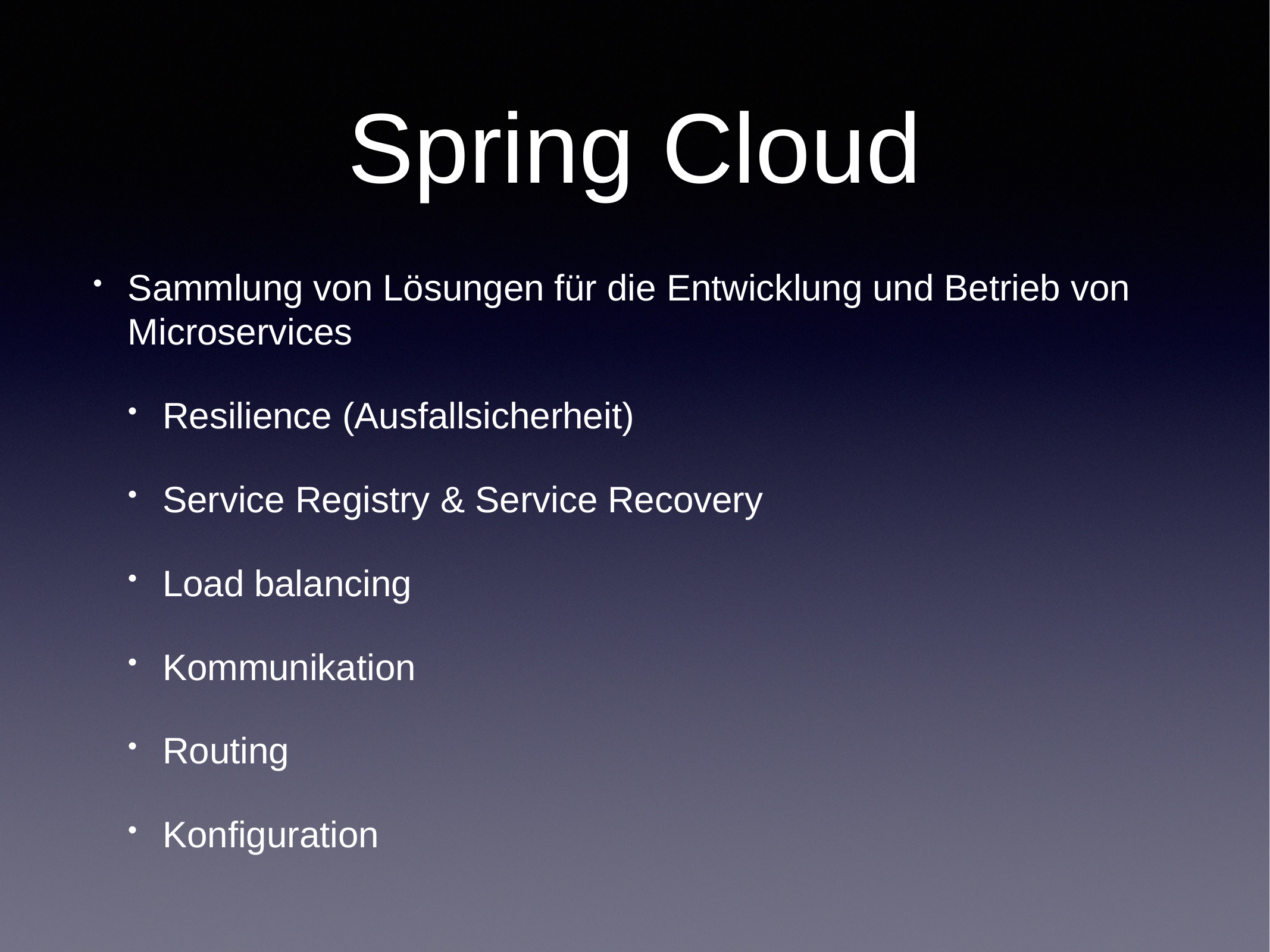

# Spring Cloud
Sammlung von Lösungen für die Entwicklung und Betrieb von Microservices
Resilience (Ausfallsicherheit)
Service Registry & Service Recovery
Load balancing
Kommunikation
Routing
Konfiguration